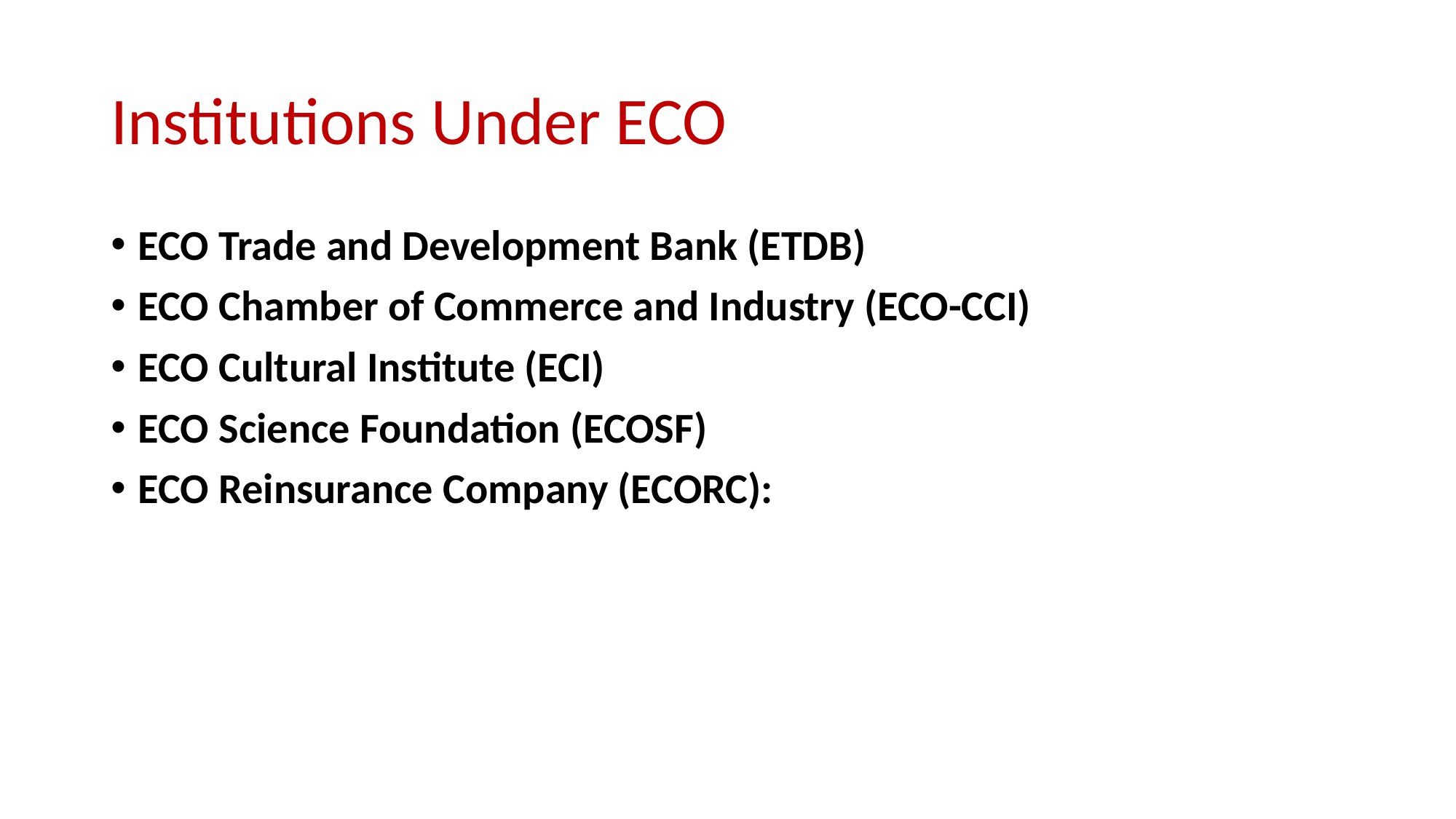

# Institutions Under ECO
ECO Trade and Development Bank (ETDB)
ECO Chamber of Commerce and Industry (ECO-CCI)
ECO Cultural Institute (ECI)
ECO Science Foundation (ECOSF)
ECO Reinsurance Company (ECORC):